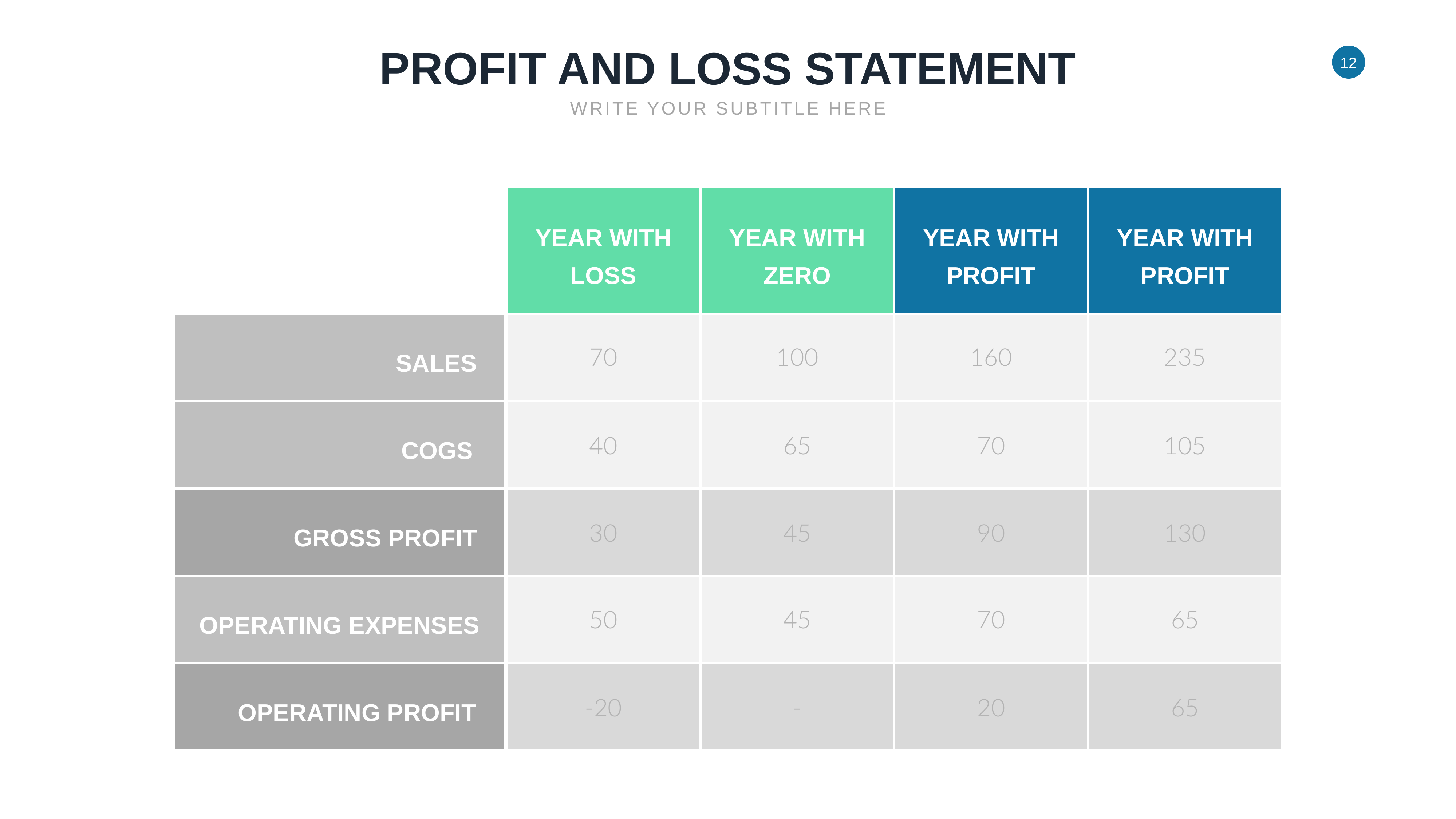

PROFIT AND LOSS STATEMENT
WRITE YOUR SUBTITLE HERE

YEAR WITH
LOSS
YEAR WITH
ZERO
YEAR WITH
PROFIT
YEAR WITH
PROFIT

SALES
70
100
160
235

COGS
40
65
70
105

GROSS PROFIT
30
45
90
130

OPERATING EXPENSES
50
45
70
65

OPERATING PROFIT
-20
-
20
65